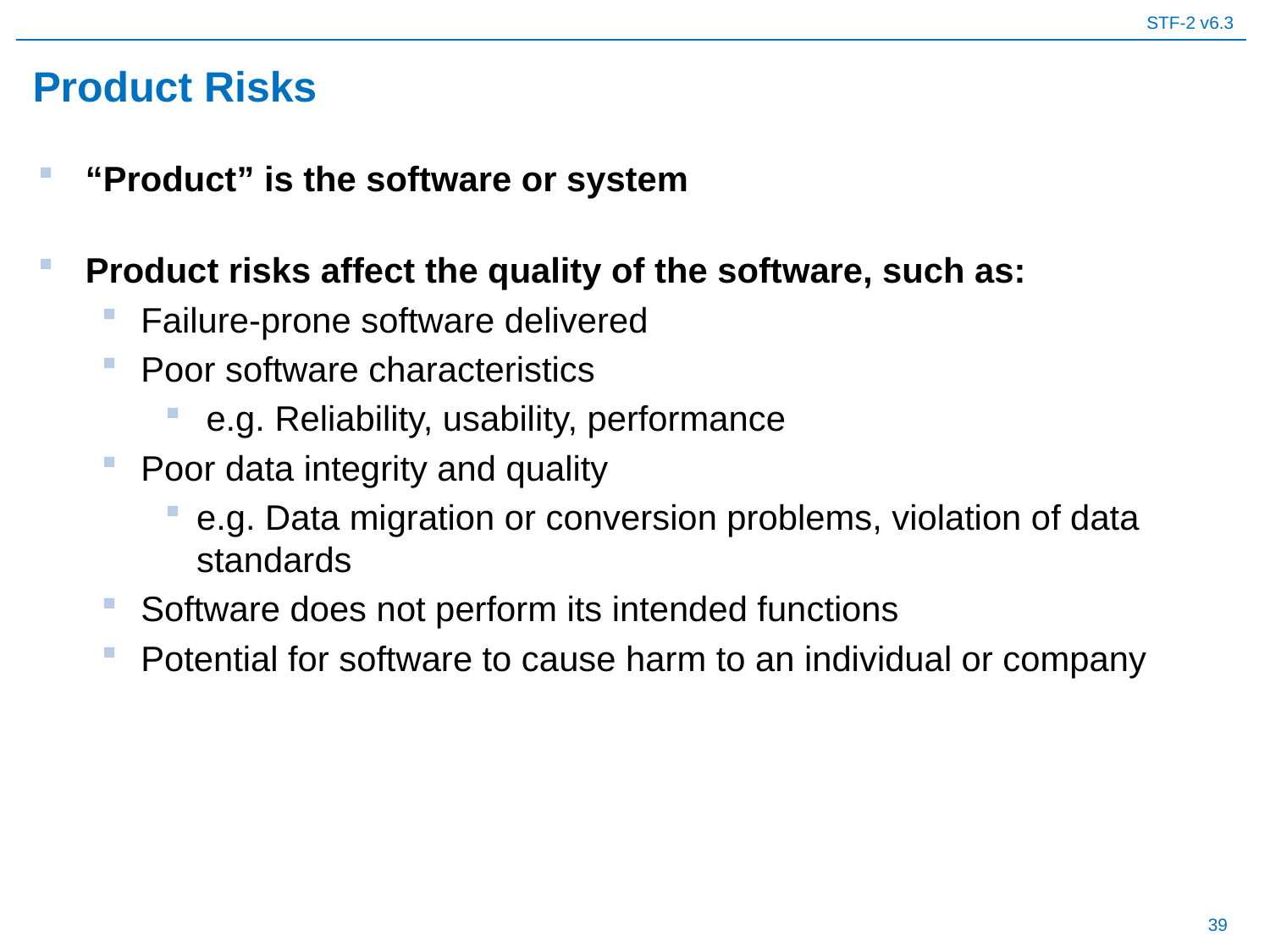

# Product Risks
“Product” is the software or system
Product risks affect the quality of the software, such as:
Failure-prone software delivered
Poor software characteristics
 e.g. Reliability, usability, performance
Poor data integrity and quality
e.g. Data migration or conversion problems, violation of data standards
Software does not perform its intended functions
Potential for software to cause harm to an individual or company